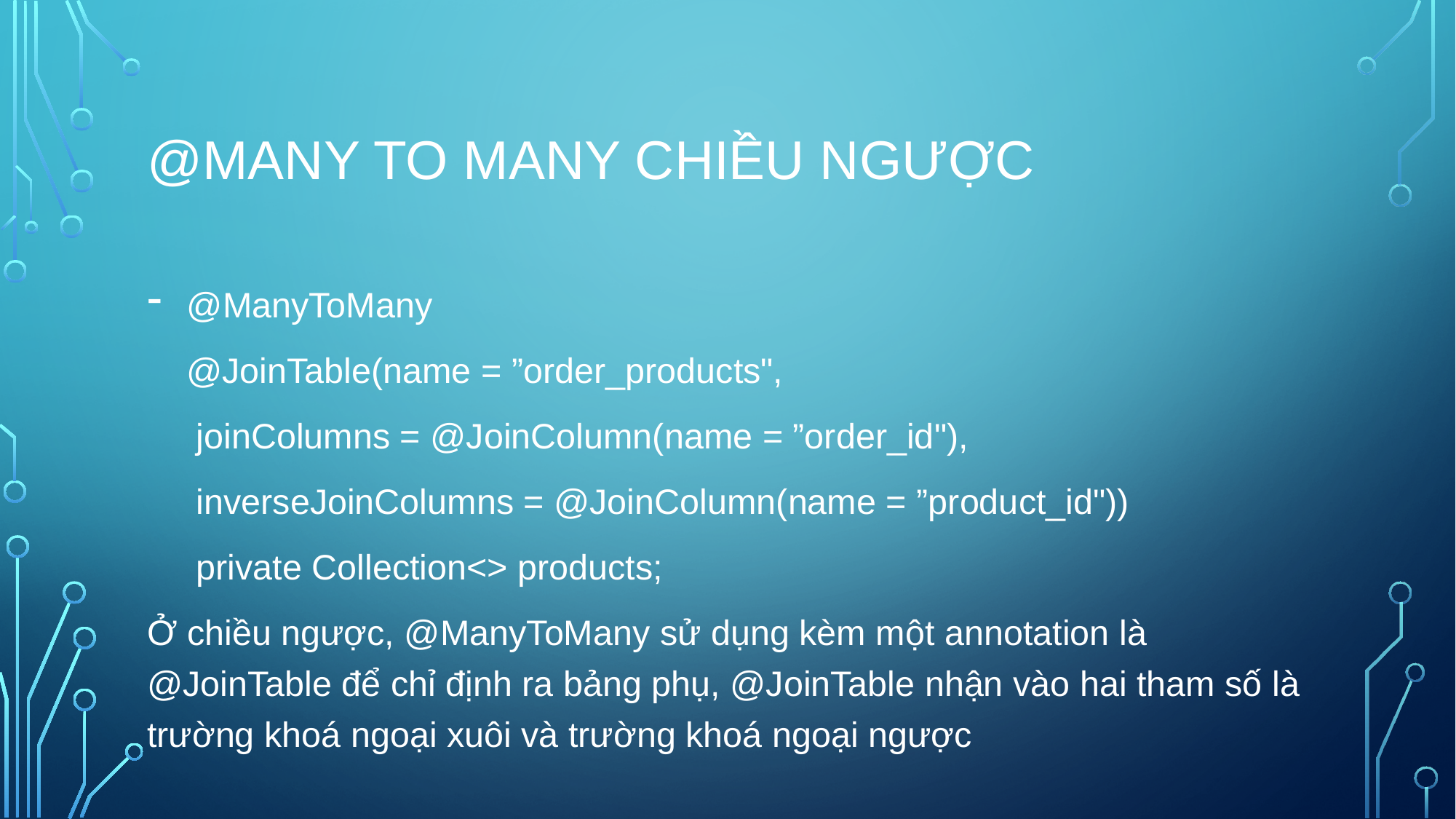

# @MANY TO MANY CHIỀU NGƯỢC
@ManyToMany
    @JoinTable(name = ”order_products",
     joinColumns = @JoinColumn(name = ”order_id"),
     inverseJoinColumns = @JoinColumn(name = ”product_id"))
     private Collection<> products;
Ở chiều ngược, @ManyToMany sử dụng kèm một annotation là @JoinTable để chỉ định ra bảng phụ, @JoinTable nhận vào hai tham số là trường khoá ngoại xuôi và trường khoá ngoại ngược